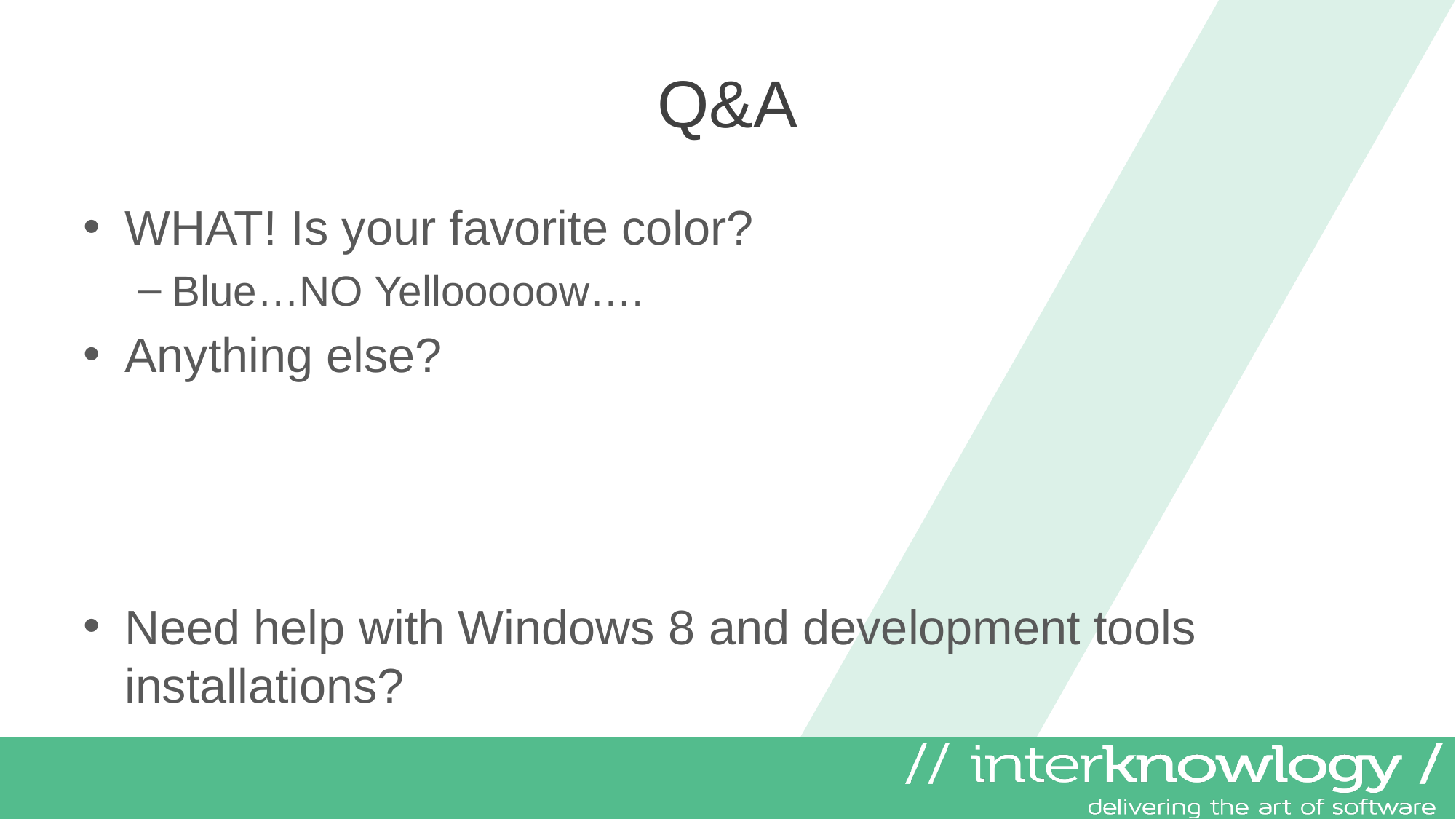

# Q&A
WHAT! Is your favorite color?
Blue…NO Yellooooow….
Anything else?

Need help with Windows 8 and development tools installations?